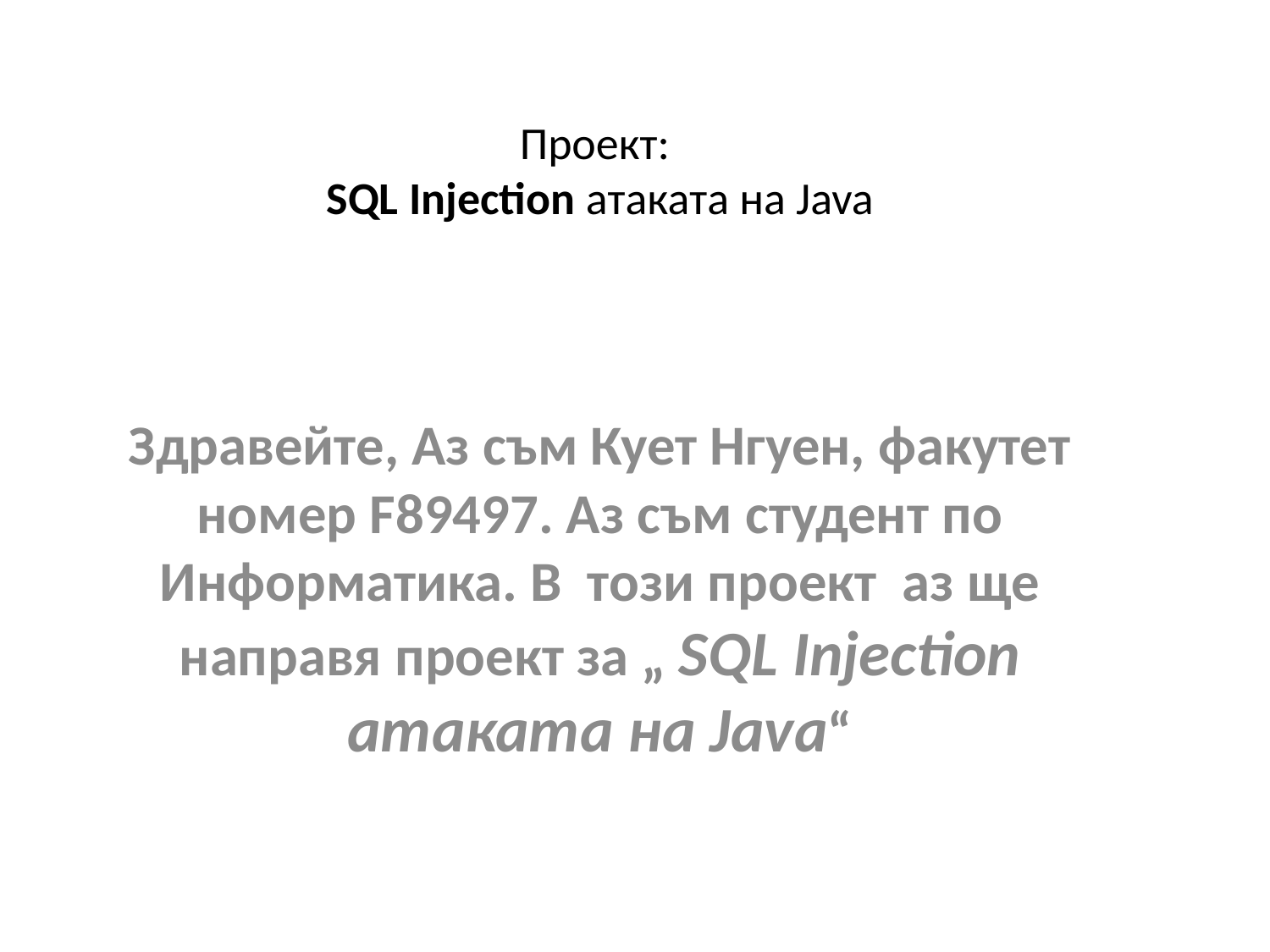

# Проект: SQL Injection атаката на Java

Здравейте, Аз съм Кует Нгуен, факутет номер F89497. Аз съм студент по Информатика. В  този проект  аз ще направя проект за „ SQL Injection атаката на Java“